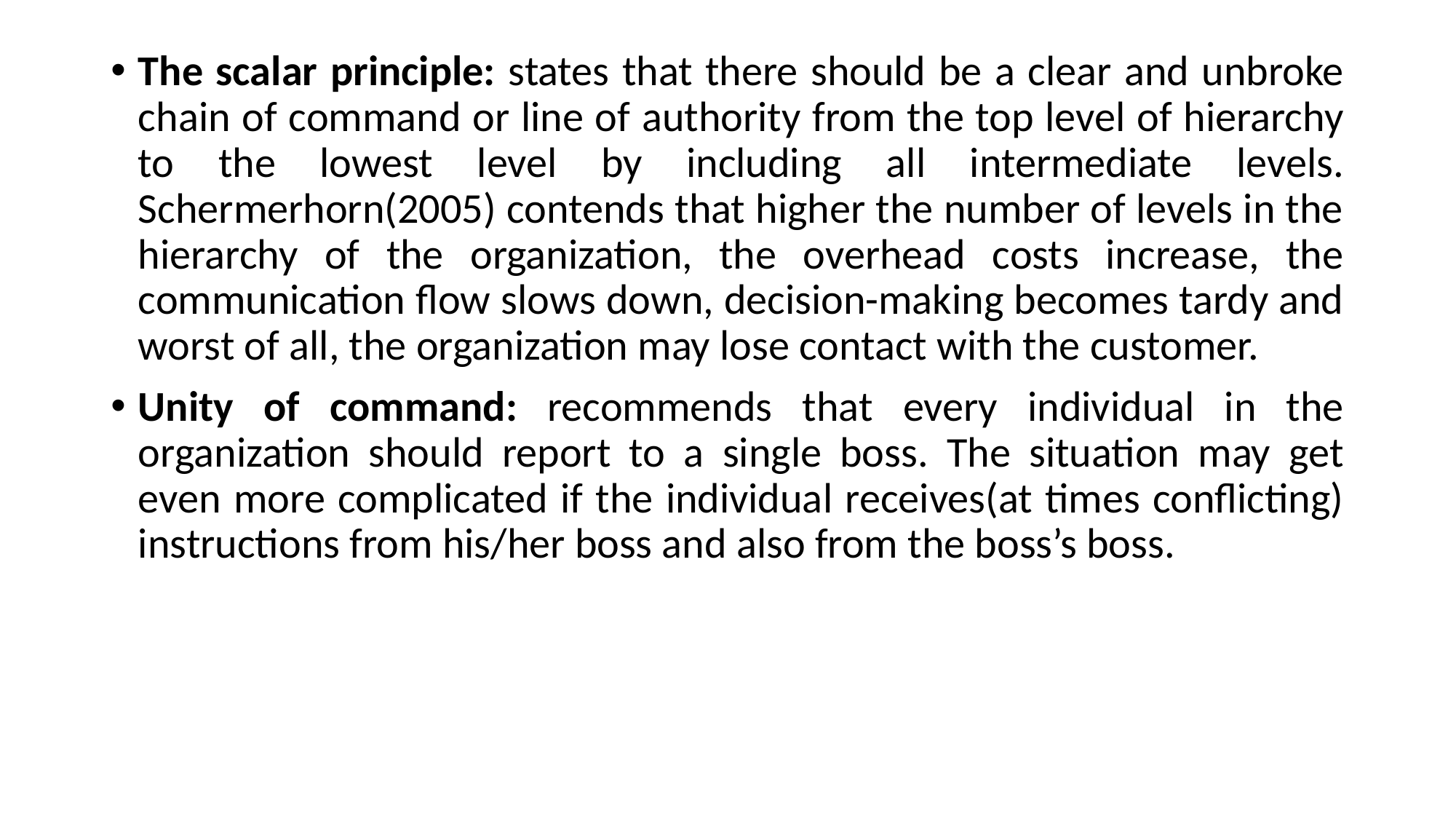

The scalar principle: states that there should be a clear and unbroke chain of command or line of authority from the top level of hierarchy to the lowest level by including all intermediate levels. Schermerhorn(2005) contends that higher the number of levels in the hierarchy of the organization, the overhead costs increase, the communication flow slows down, decision-making becomes tardy and worst of all, the organization may lose contact with the customer.
Unity of command: recommends that every individual in the organization should report to a single boss. The situation may get even more complicated if the individual receives(at times conflicting) instructions from his/her boss and also from the boss’s boss.